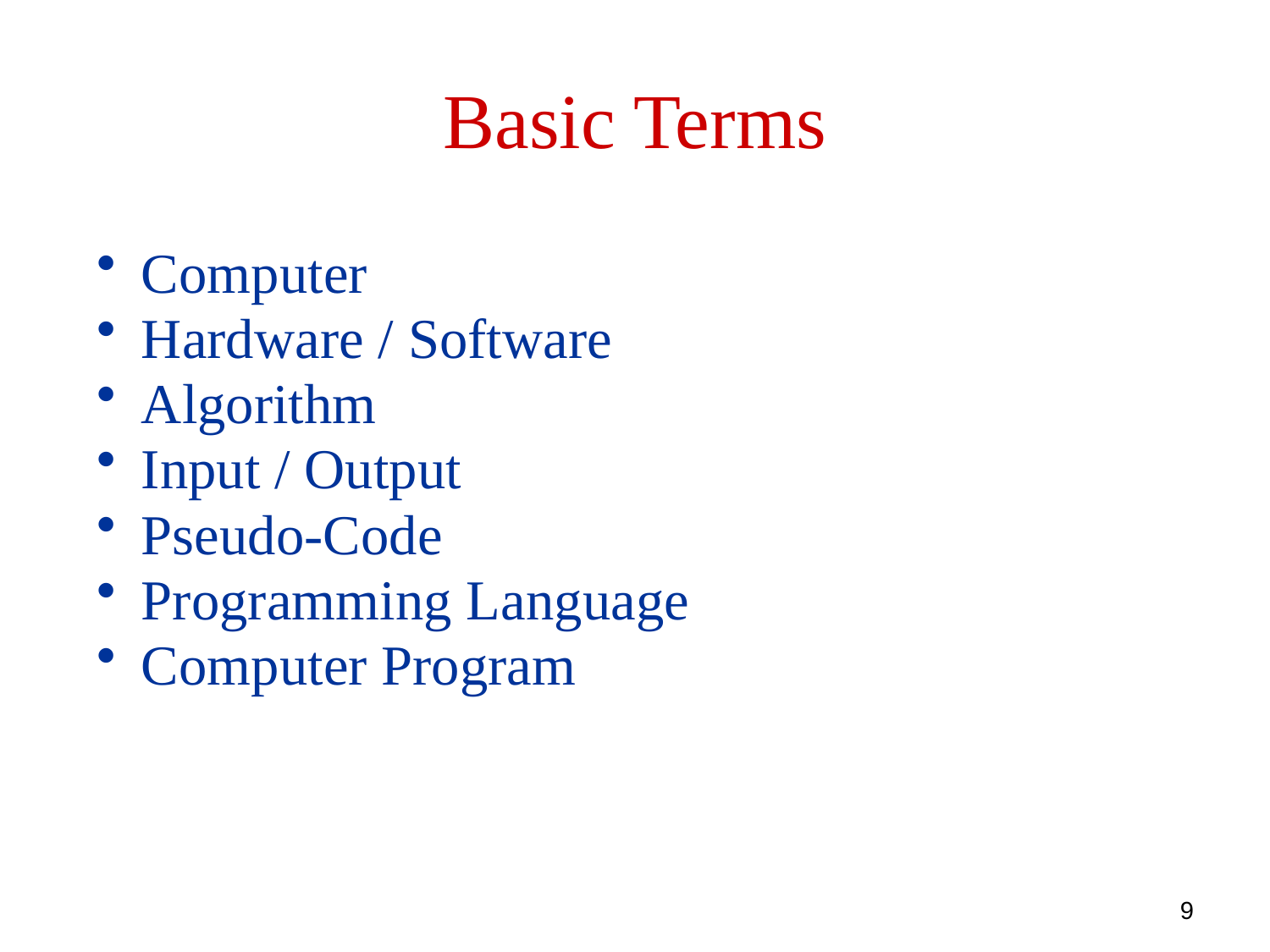

Basic Terms
 Computer
 Hardware / Software
 Algorithm
 Input / Output
 Pseudo-Code
 Programming Language
 Computer Program
9